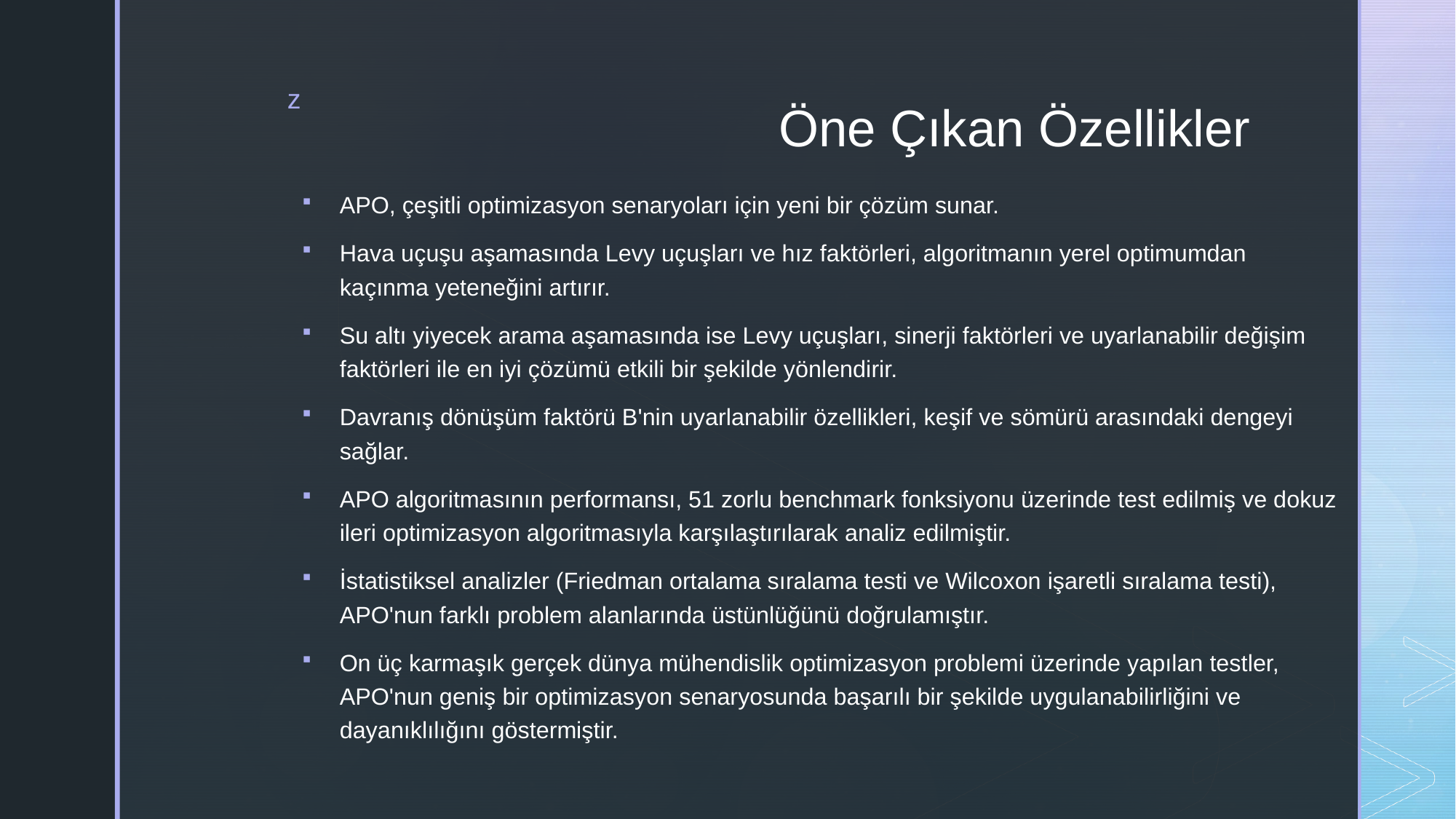

# Öne Çıkan Özellikler
APO, çeşitli optimizasyon senaryoları için yeni bir çözüm sunar.
Hava uçuşu aşamasında Levy uçuşları ve hız faktörleri, algoritmanın yerel optimumdan kaçınma yeteneğini artırır.
Su altı yiyecek arama aşamasında ise Levy uçuşları, sinerji faktörleri ve uyarlanabilir değişim faktörleri ile en iyi çözümü etkili bir şekilde yönlendirir.
Davranış dönüşüm faktörü B'nin uyarlanabilir özellikleri, keşif ve sömürü arasındaki dengeyi sağlar.
APO algoritmasının performansı, 51 zorlu benchmark fonksiyonu üzerinde test edilmiş ve dokuz ileri optimizasyon algoritmasıyla karşılaştırılarak analiz edilmiştir.
İstatistiksel analizler (Friedman ortalama sıralama testi ve Wilcoxon işaretli sıralama testi), APO'nun farklı problem alanlarında üstünlüğünü doğrulamıştır.
On üç karmaşık gerçek dünya mühendislik optimizasyon problemi üzerinde yapılan testler, APO'nun geniş bir optimizasyon senaryosunda başarılı bir şekilde uygulanabilirliğini ve dayanıklılığını göstermiştir.